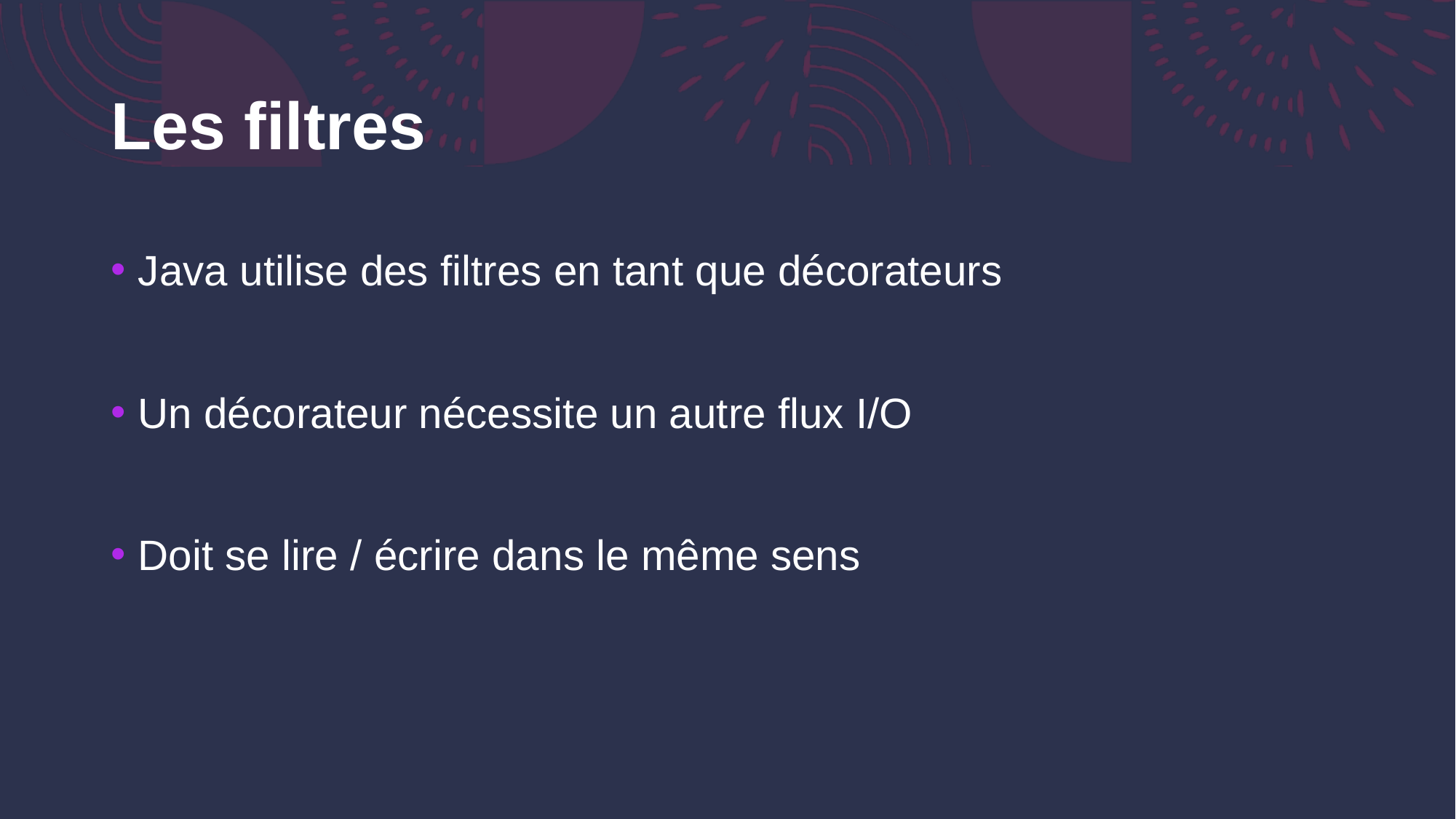

# Les filtres
Java utilise des filtres en tant que décorateurs

Un décorateur nécessite un autre flux I/O

Doit se lire / écrire dans le même sens